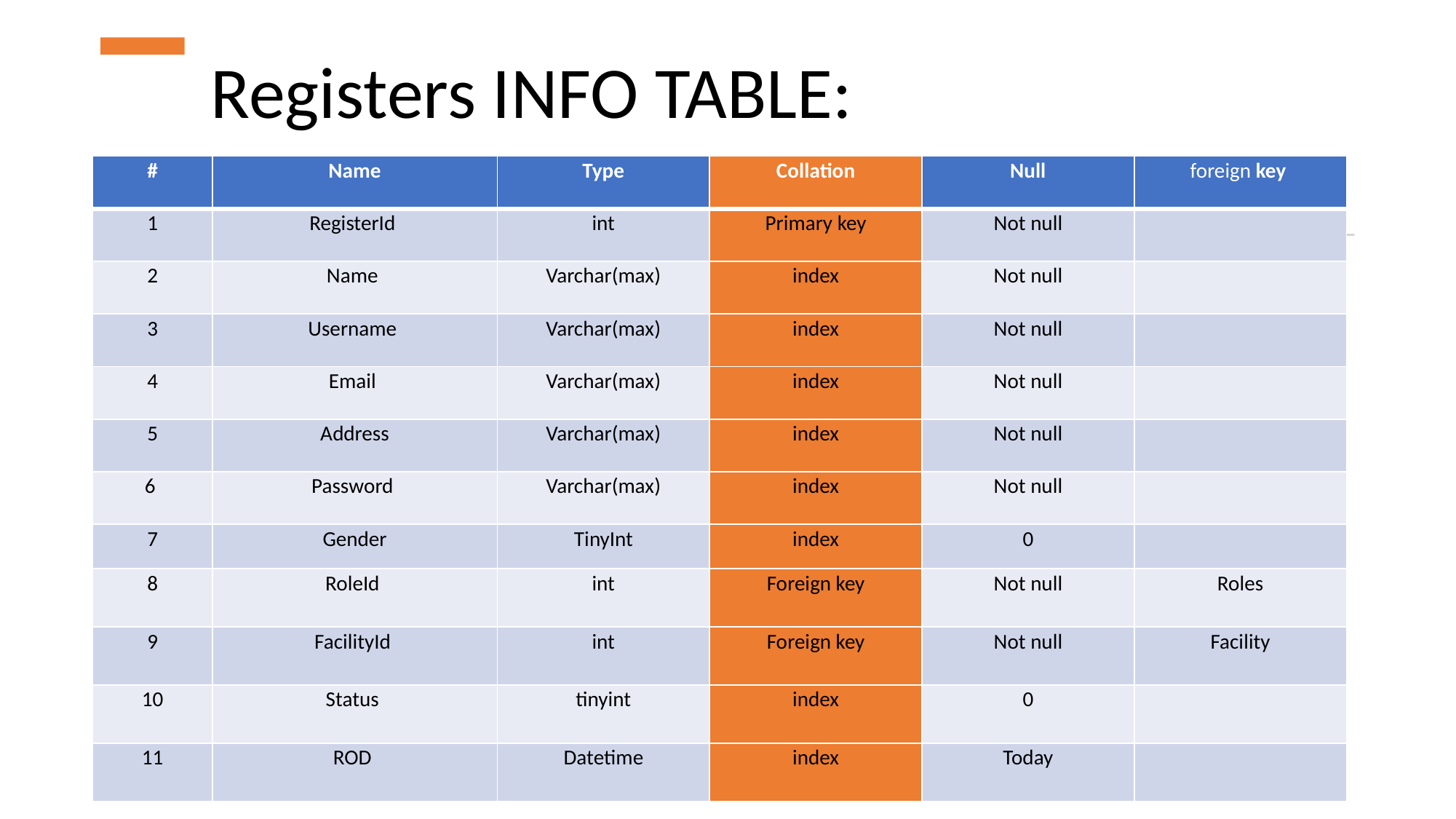

# Registers INFO TABLE:
| # | Name | Type | Collation | Null | foreign key |
| --- | --- | --- | --- | --- | --- |
| 1 | RegisterId | int | Primary key | Not null |  |
| 2 | Name | Varchar(max) | index | Not null |  |
| 3 | Username | Varchar(max) | index | Not null |  |
| 4 | Email | Varchar(max) | index | Not null |  |
| 5 | Address | Varchar(max) | index | Not null |  |
| 6 | Password | Varchar(max) | index | Not null |  |
| 7 | Gender | TinyInt | index | 0 |  |
| 8 | RoleId | int | Foreign key | Not null | Roles |
| 9 | FacilityId | int | Foreign key | Not null | Facility |
| 10 | Status | tinyint | index | 0 |  |
| 11 | ROD | Datetime | index | Today |  |